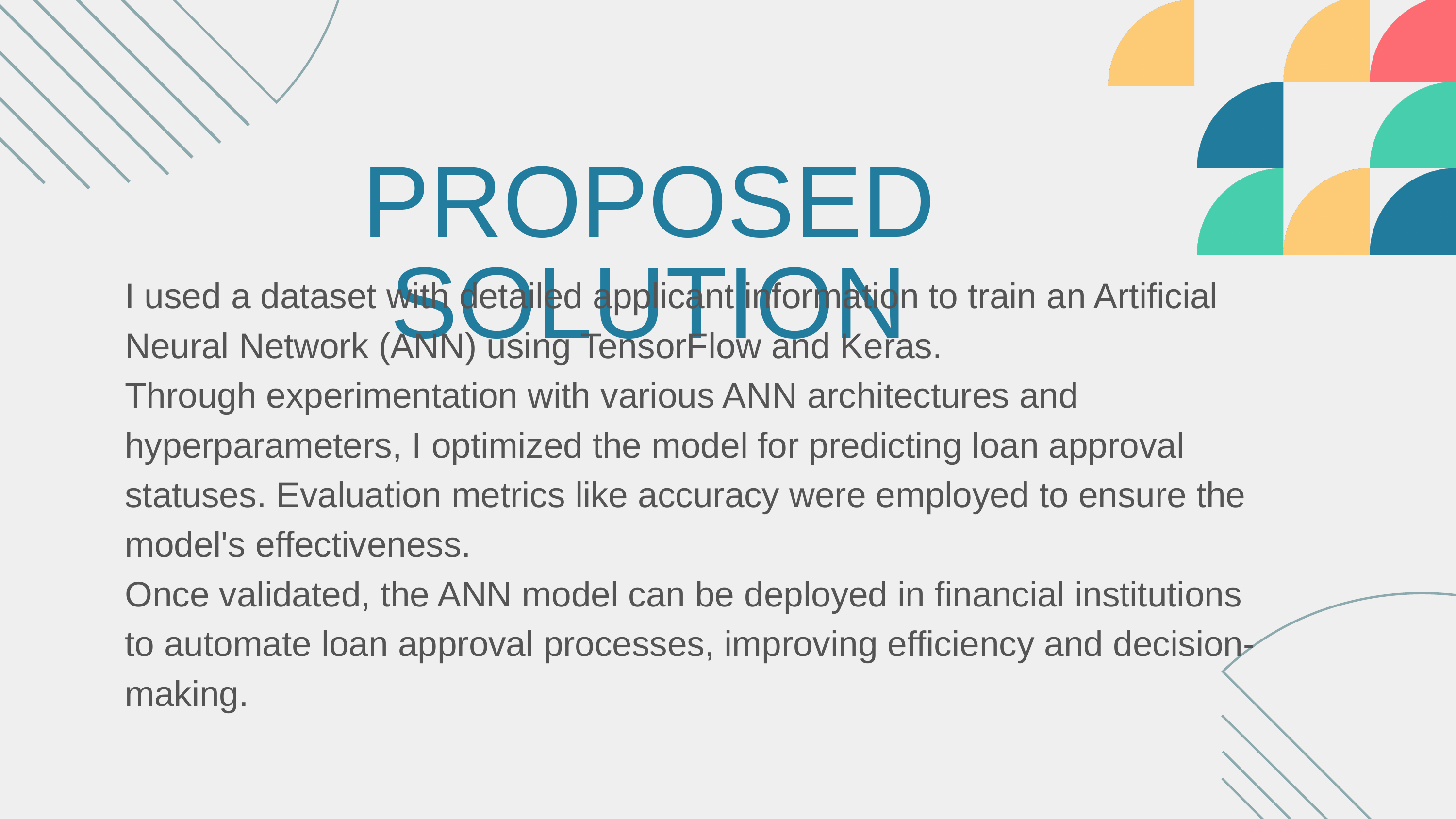

PROPOSED SOLUTION

I used a dataset with detailed applicant information to train an Artificial Neural Network (ANN) using TensorFlow and Keras.
Through experimentation with various ANN architectures and hyperparameters, I optimized the model for predicting loan approval statuses. Evaluation metrics like accuracy were employed to ensure the model's effectiveness.
Once validated, the ANN model can be deployed in financial institutions to automate loan approval processes, improving efficiency and decision-making.